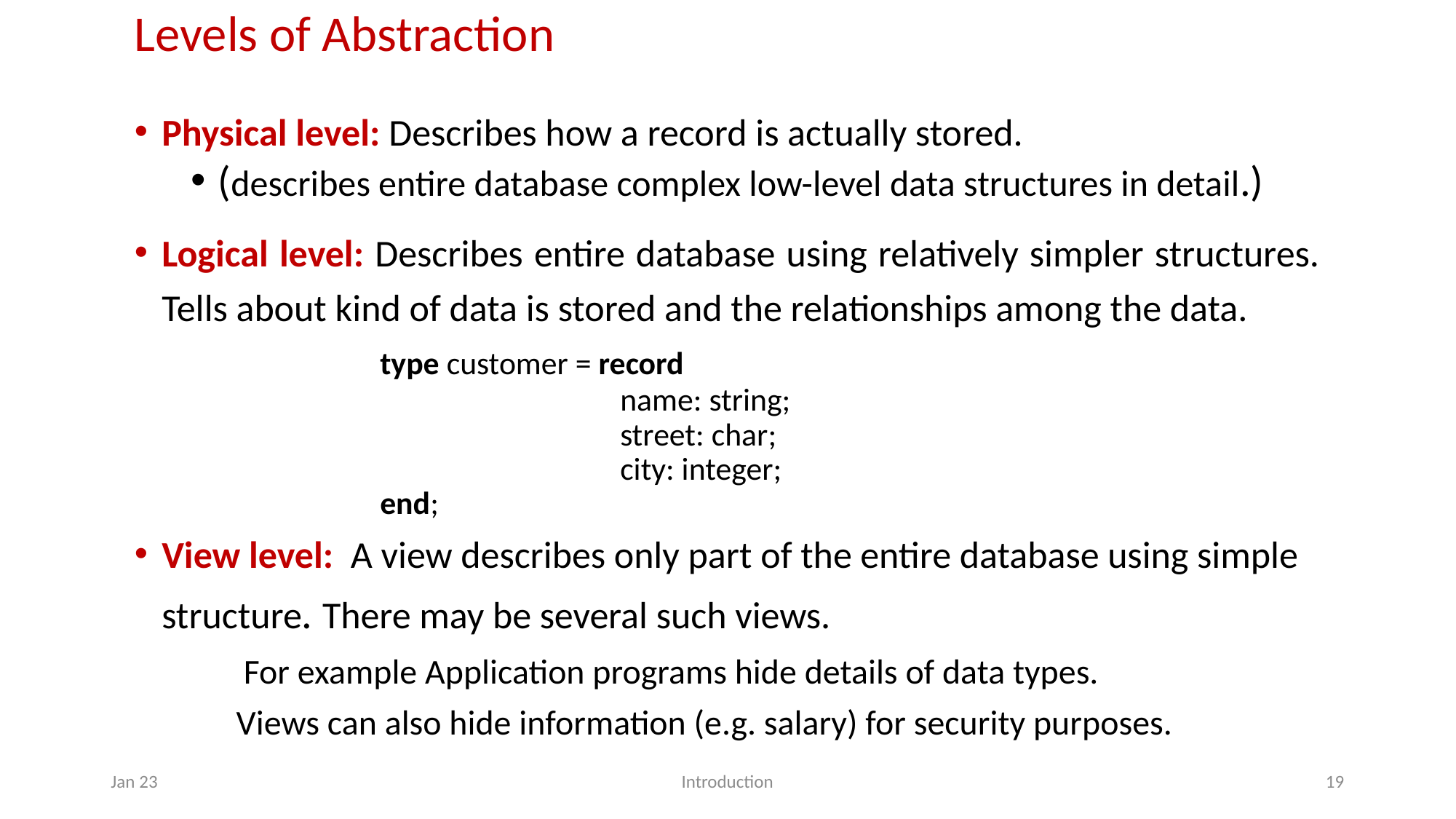

# Levels of Abstraction
Physical level: Describes how a record is actually stored.
(describes entire database complex low-level data structures in detail.)
Logical level: Describes entire database using relatively simpler structures. Tells about kind of data is stored and the relationships among the data.
			type customer = record
					   name: string;
					   street: char;
					   city: integer;
			end;
View level:  A view describes only part of the entire database using simple structure. There may be several such views.
	For example Application programs hide details of data types.
             Views can also hide information (e.g. salary) for security purposes.
Jan 23
Introduction
19